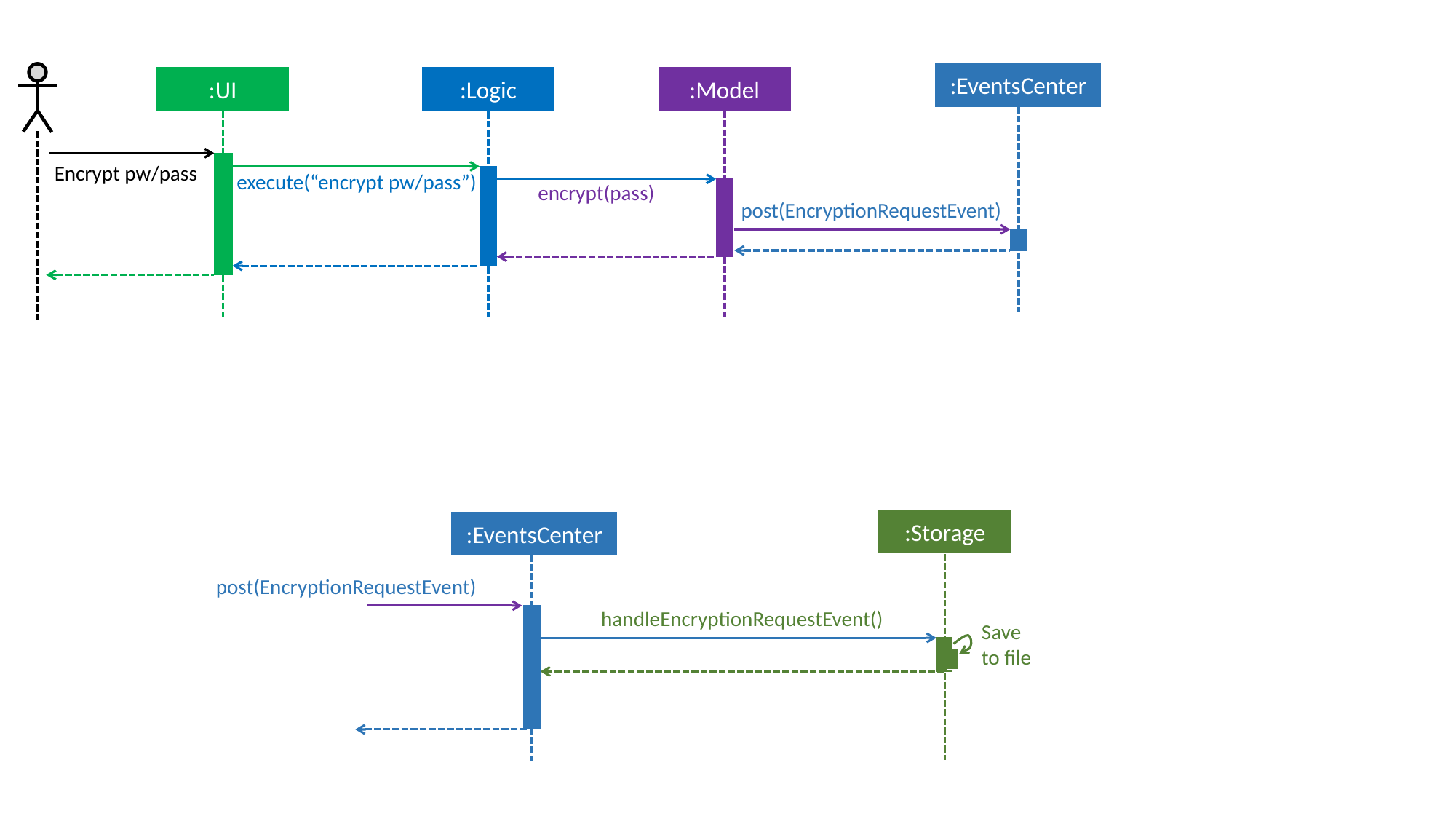

:EventsCenter
:UI
:Model
:Logic

Encrypt pw/pass

execute(“encrypt pw/pass”)

encrypt(pass)
post(EncryptionRequestEvent)

:Storage
:EventsCenter
post(EncryptionRequestEvent)
handleEncryptionRequestEvent()

Save
to file